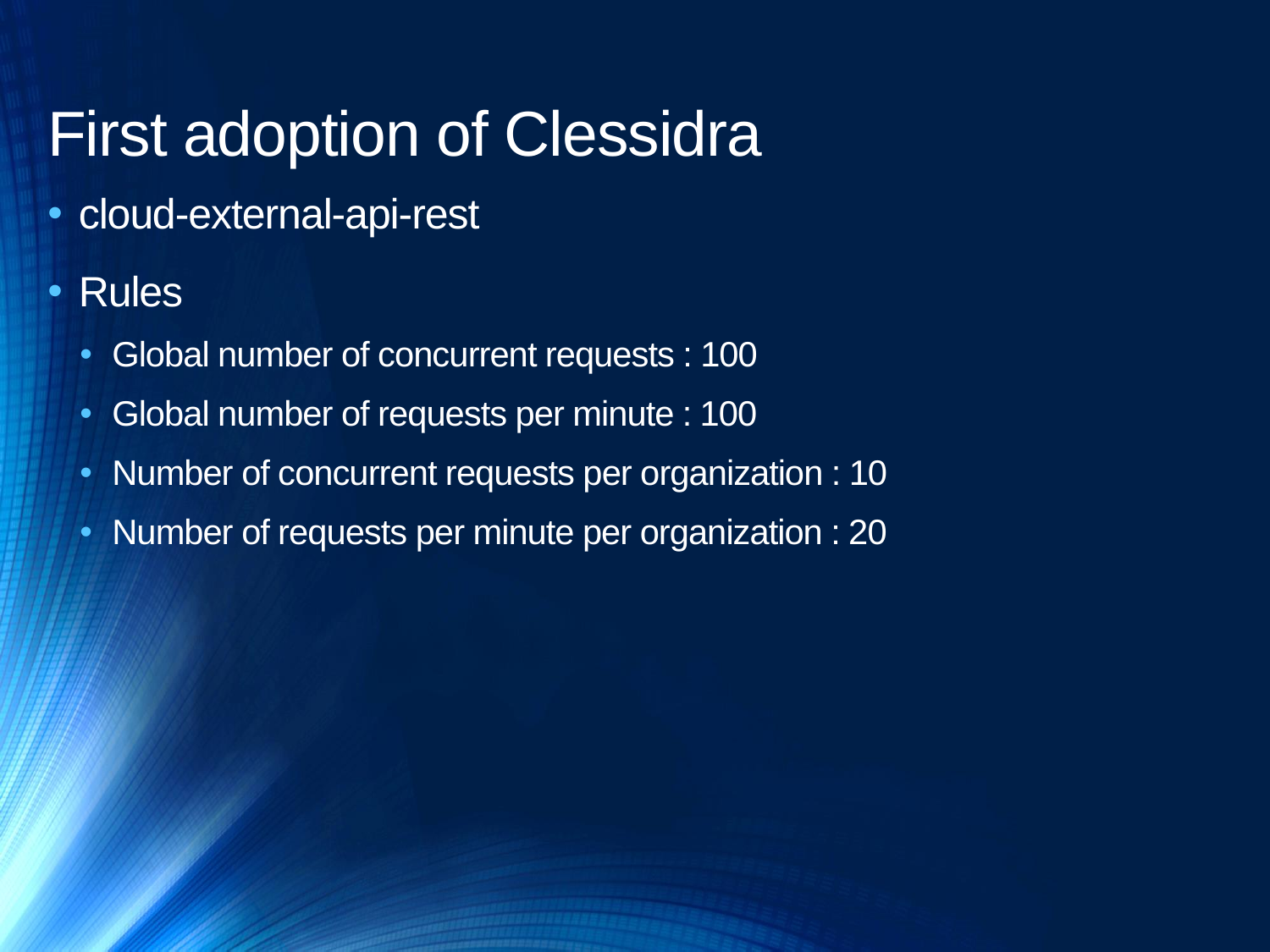

# First adoption of Clessidra
cloud-external-api-rest
Rules
Global number of concurrent requests : 100
Global number of requests per minute : 100
Number of concurrent requests per organization : 10
Number of requests per minute per organization : 20